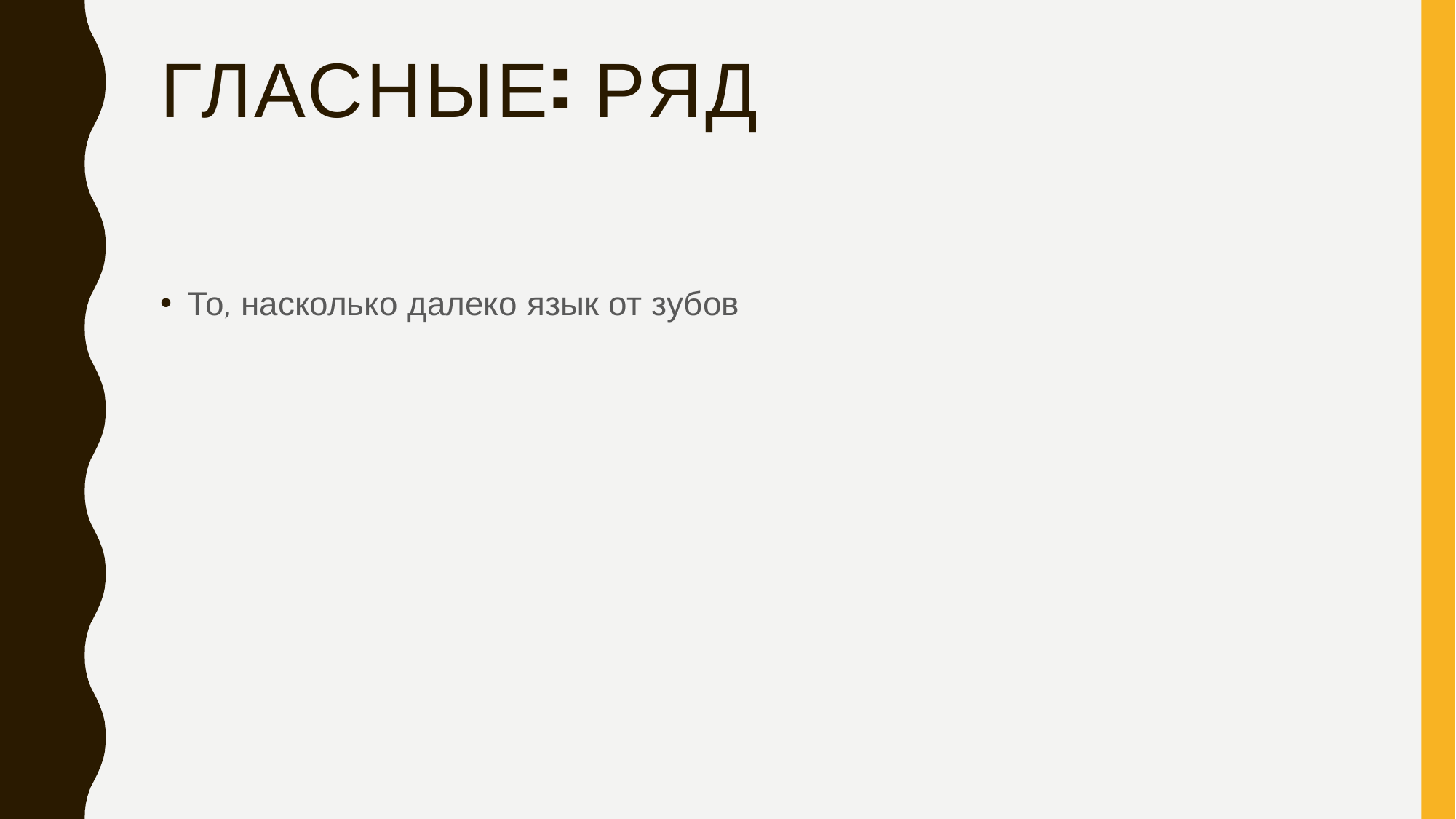

# Гласные: ряд
То, насколько далеко язык от зубов